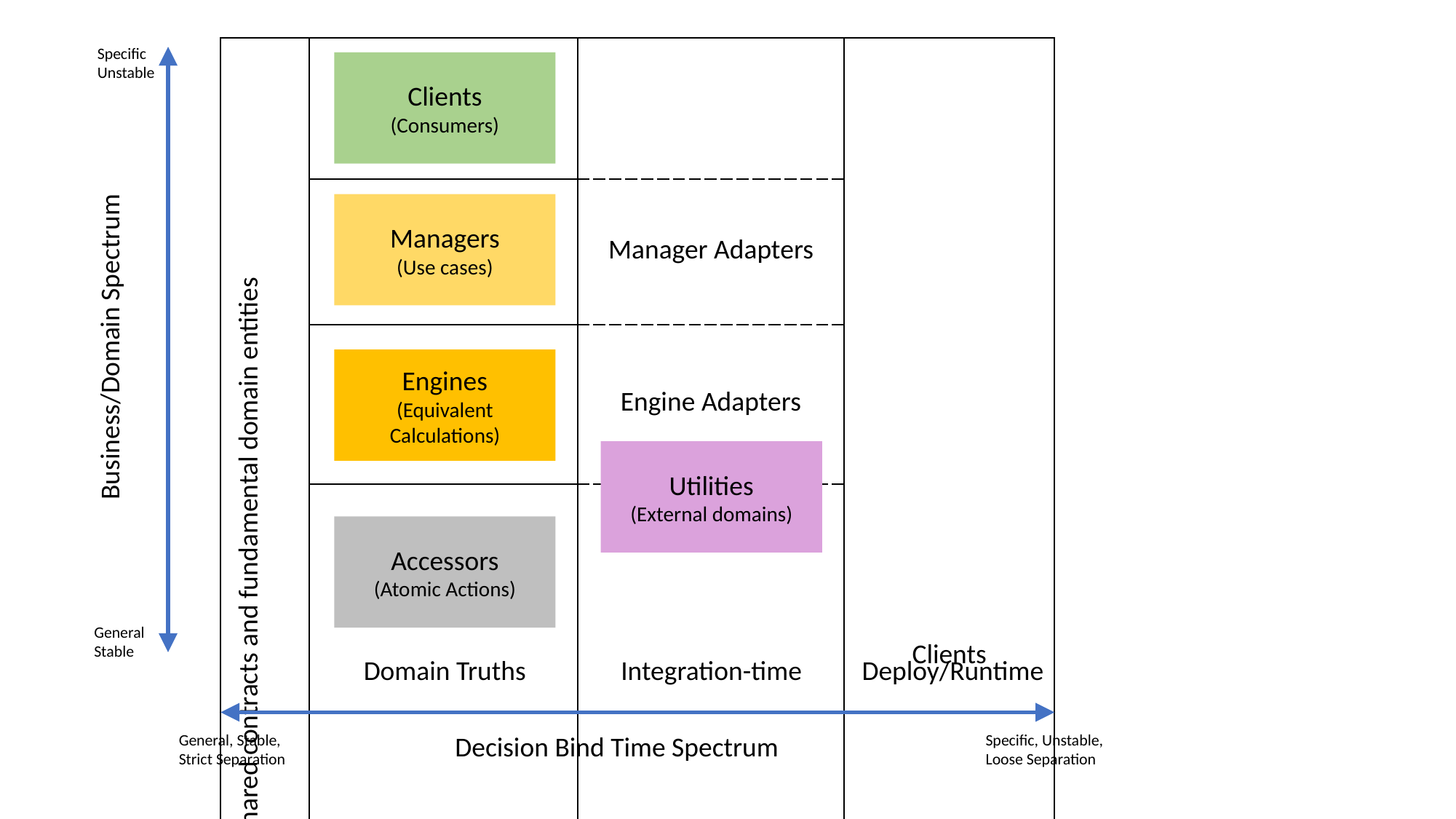

Specific
Unstable
| Aggressively limited shared contracts and fundamental domain entities |  |  | Clients |
| --- | --- | --- | --- |
|  |  | Manager Adapters |  |
|  |  | Engine Adapters |  |
|  |  |  |  |
Clients
(Consumers)
Business/Domain Spectrum
Managers
(Use cases)
Engines
(Equivalent Calculations)
Utilities
(External domains)
Accessors
(Atomic Actions)
General
Stable
Domain Truths
Integration-time
Deploy/Runtime
General, Stable,
Strict Separation
Decision Bind Time Spectrum
Specific, Unstable,
Loose Separation